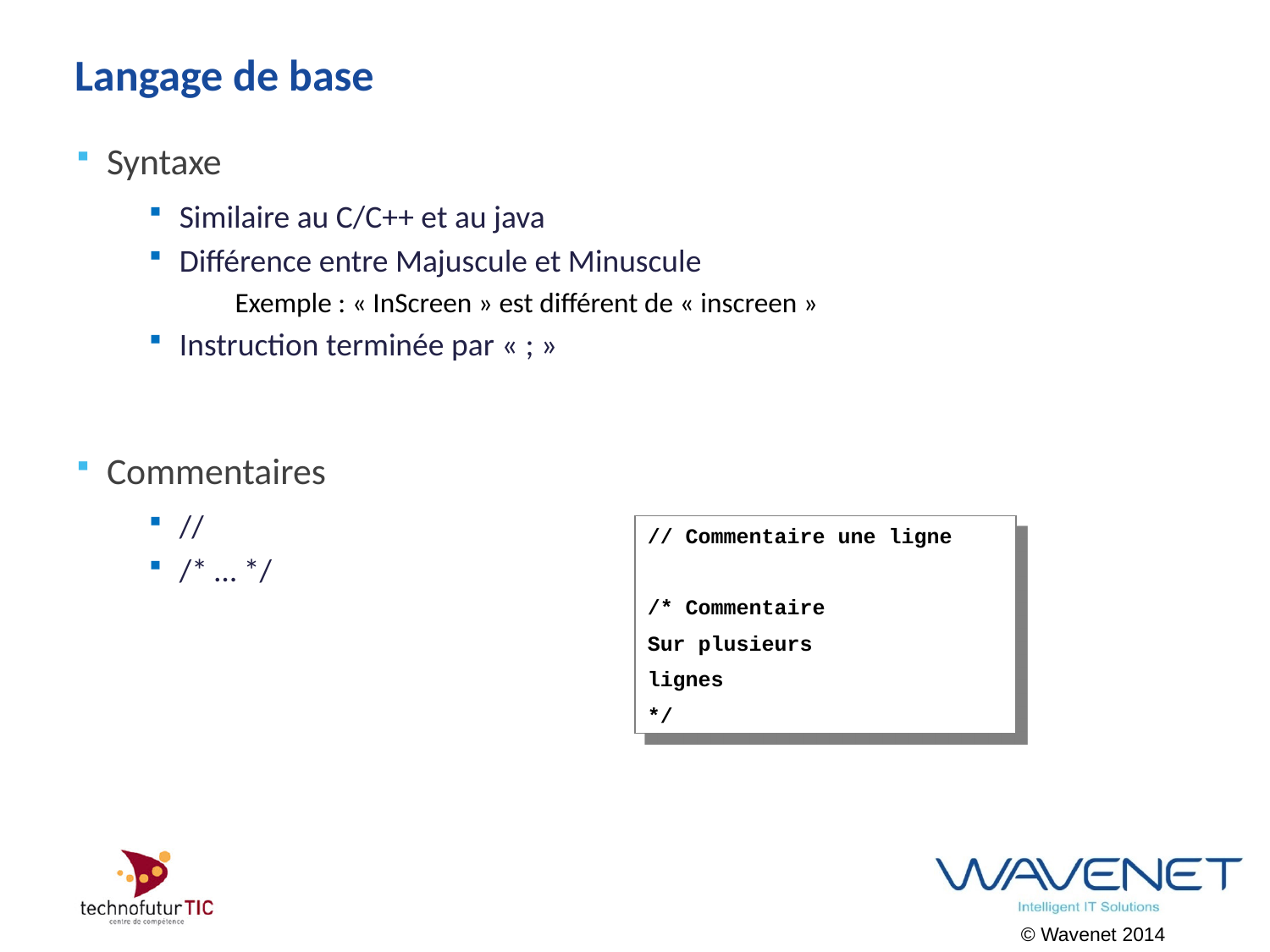

# Langage de base
Syntaxe
Similaire au C/C++ et au java
Différence entre Majuscule et Minuscule
Exemple : « InScreen » est différent de « inscreen »
Instruction terminée par « ; »

Commentaires
//
/* … */
// Commentaire une ligne

/* Commentaire
Sur plusieurs
lignes
*/
© Wavenet 2014